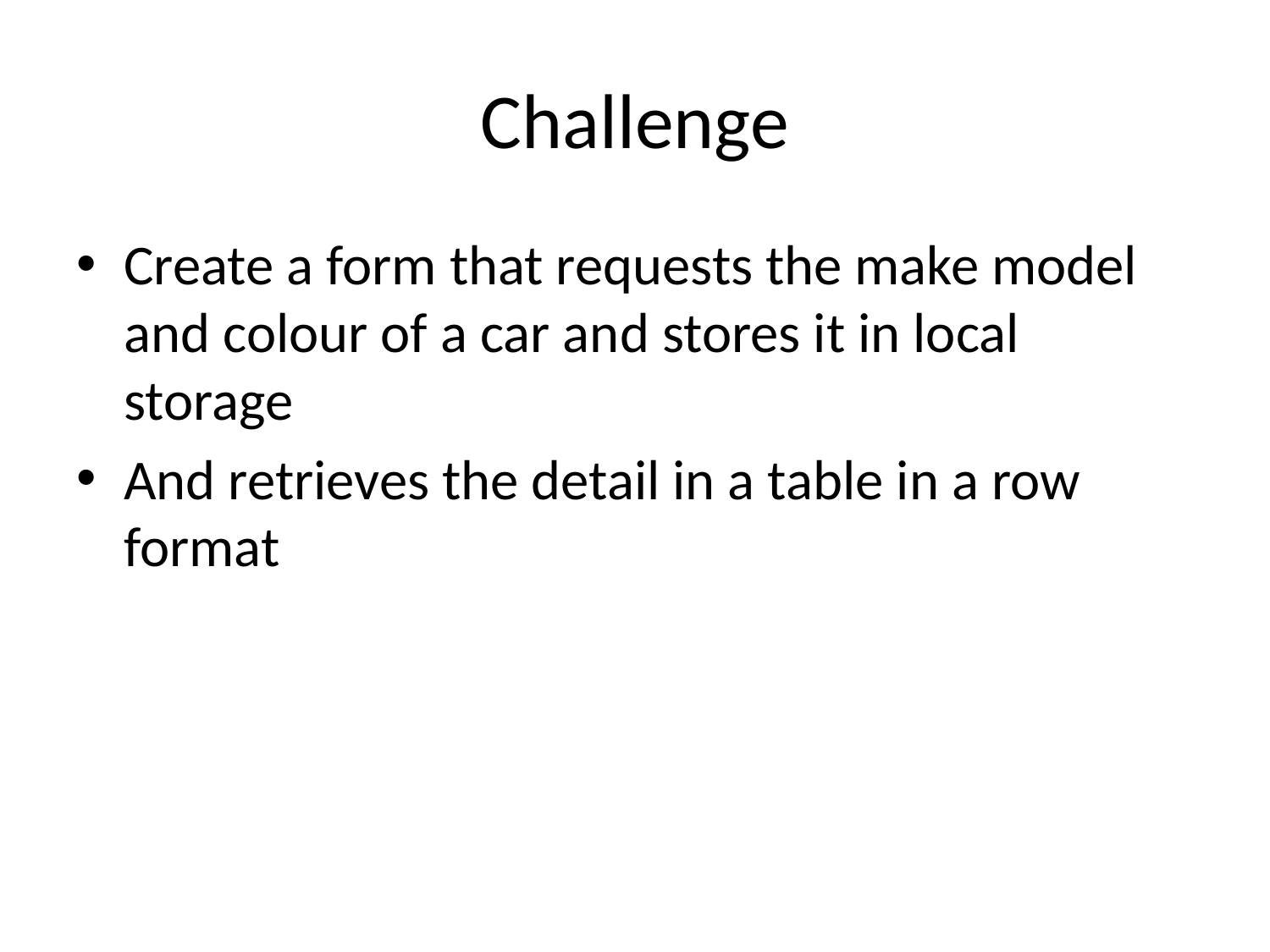

# Challenge
Create a form that requests the make model and colour of a car and stores it in local storage
And retrieves the detail in a table in a row format